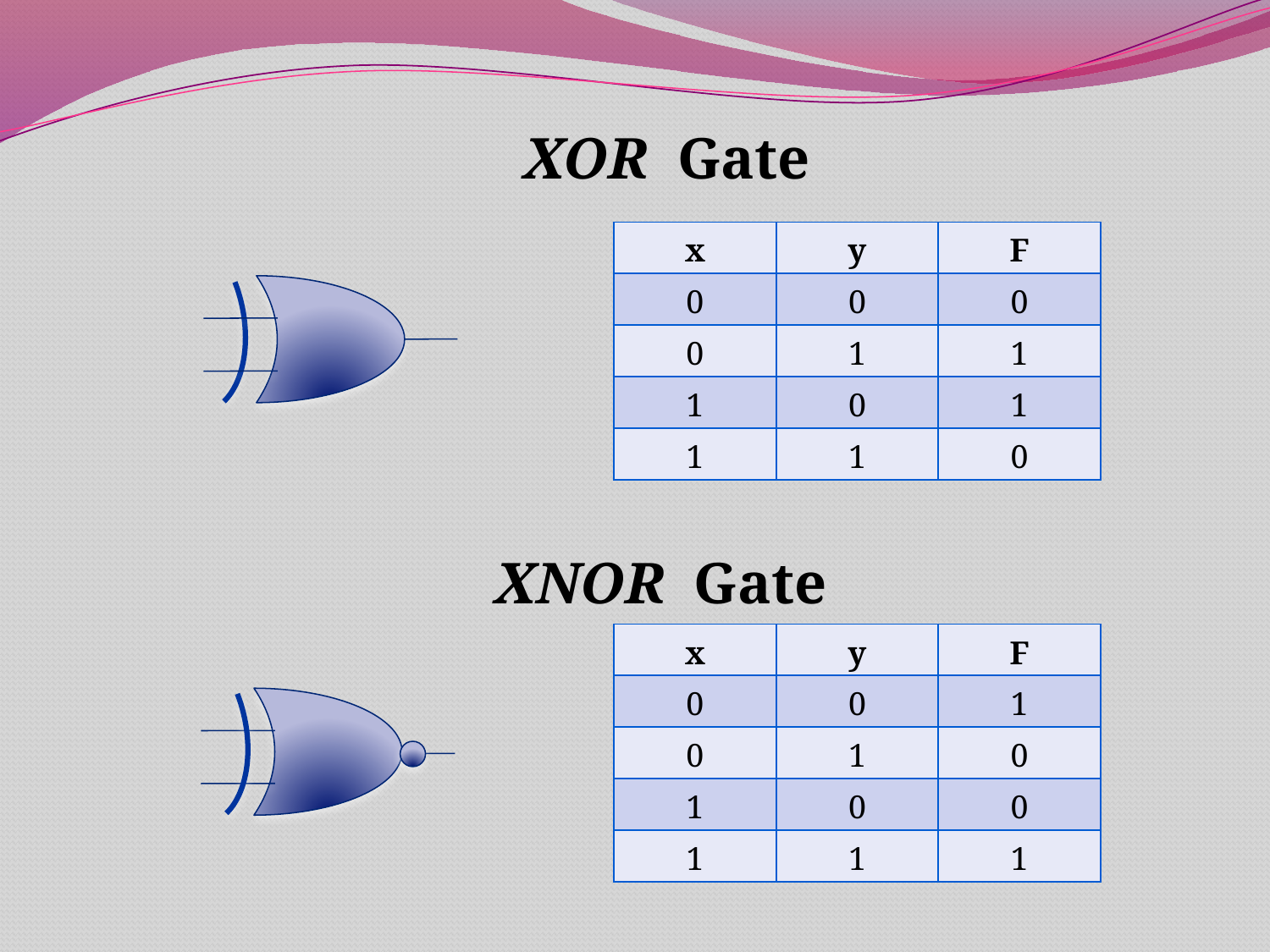

XOR  Gate

| x | y | F |
| --- | --- | --- |
| 0 | 0 | 0 |
| 0 | 1 | 1 |
| 1 | 0 | 1 |
| 1 | 1 | 0 |
XNOR  Gate
| x | y | F |
| --- | --- | --- |
| 0 | 0 | 1 |
| 0 | 1 | 0 |
| 1 | 0 | 0 |
| 1 | 1 | 1 |